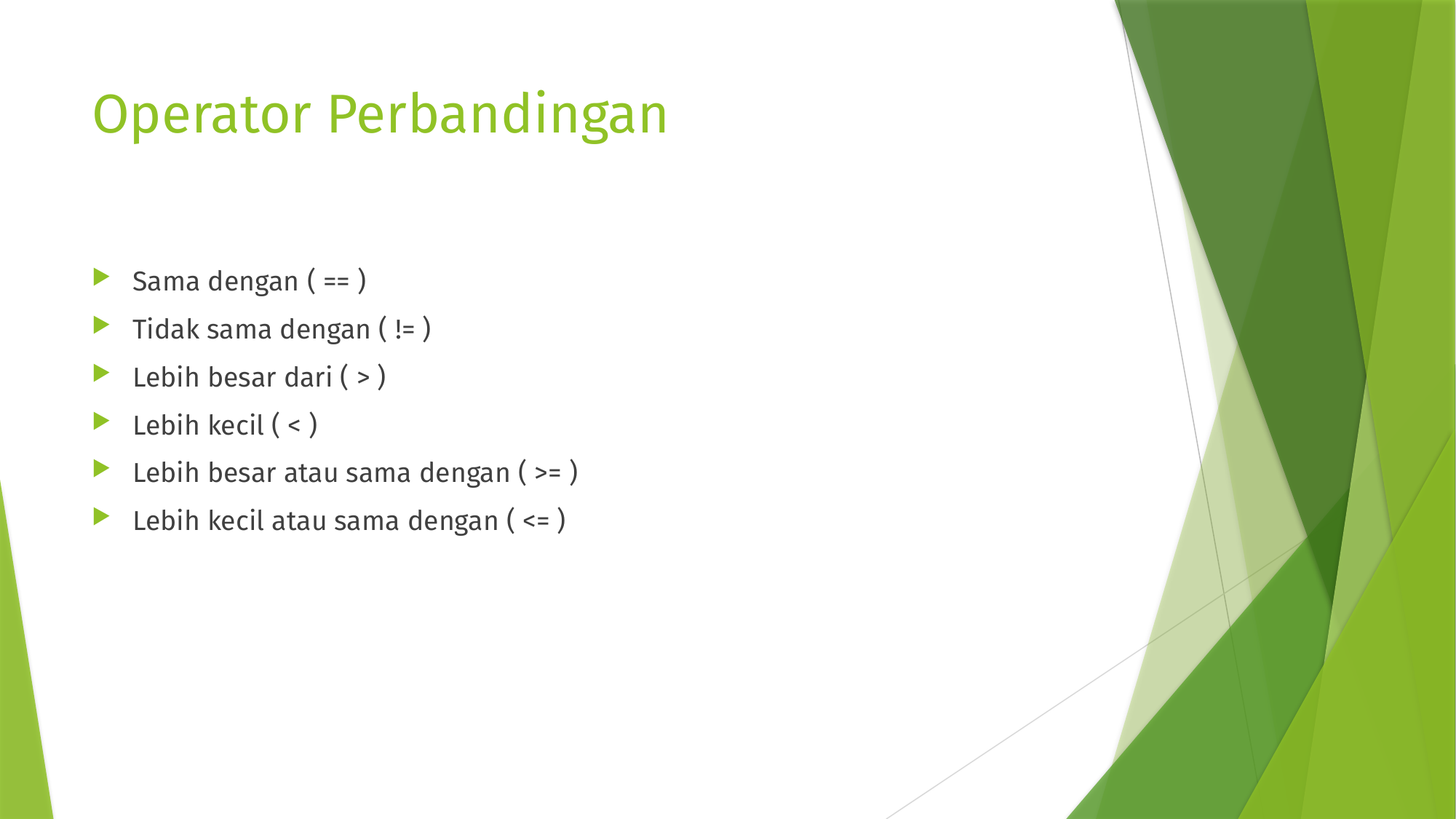

# Operator Perbandingan
Sama dengan ( == )
Tidak sama dengan ( != )
Lebih besar dari ( > )
Lebih kecil ( < )
Lebih besar atau sama dengan ( >= )
Lebih kecil atau sama dengan ( <= )